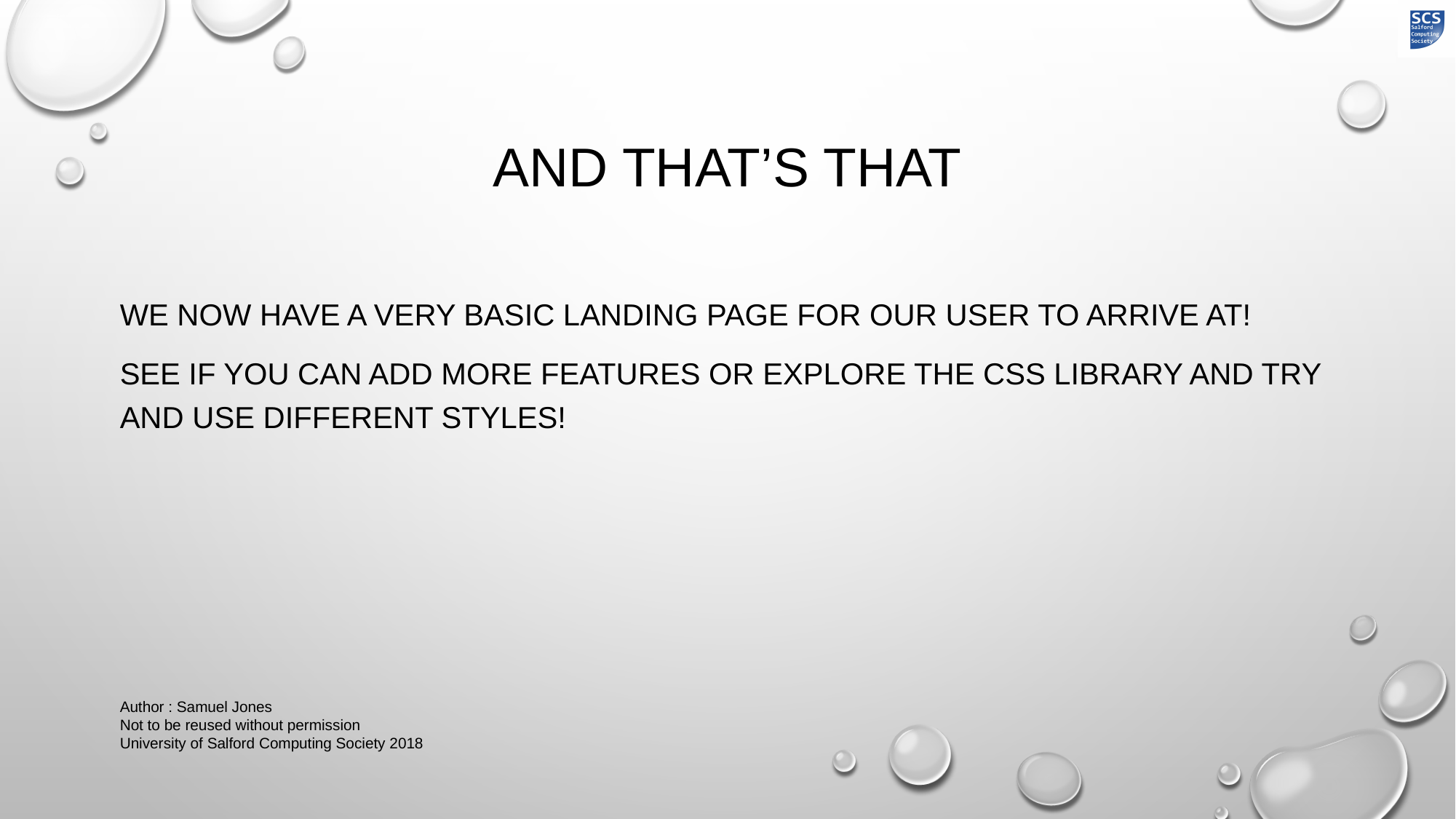

# AND THAT’S THAT
We now have a very basic landing page for our user to arrive at!
See if you can add more features or explore the css library and try and use different styles!
Author : Samuel Jones
Not to be reused without permission
University of Salford Computing Society 2018